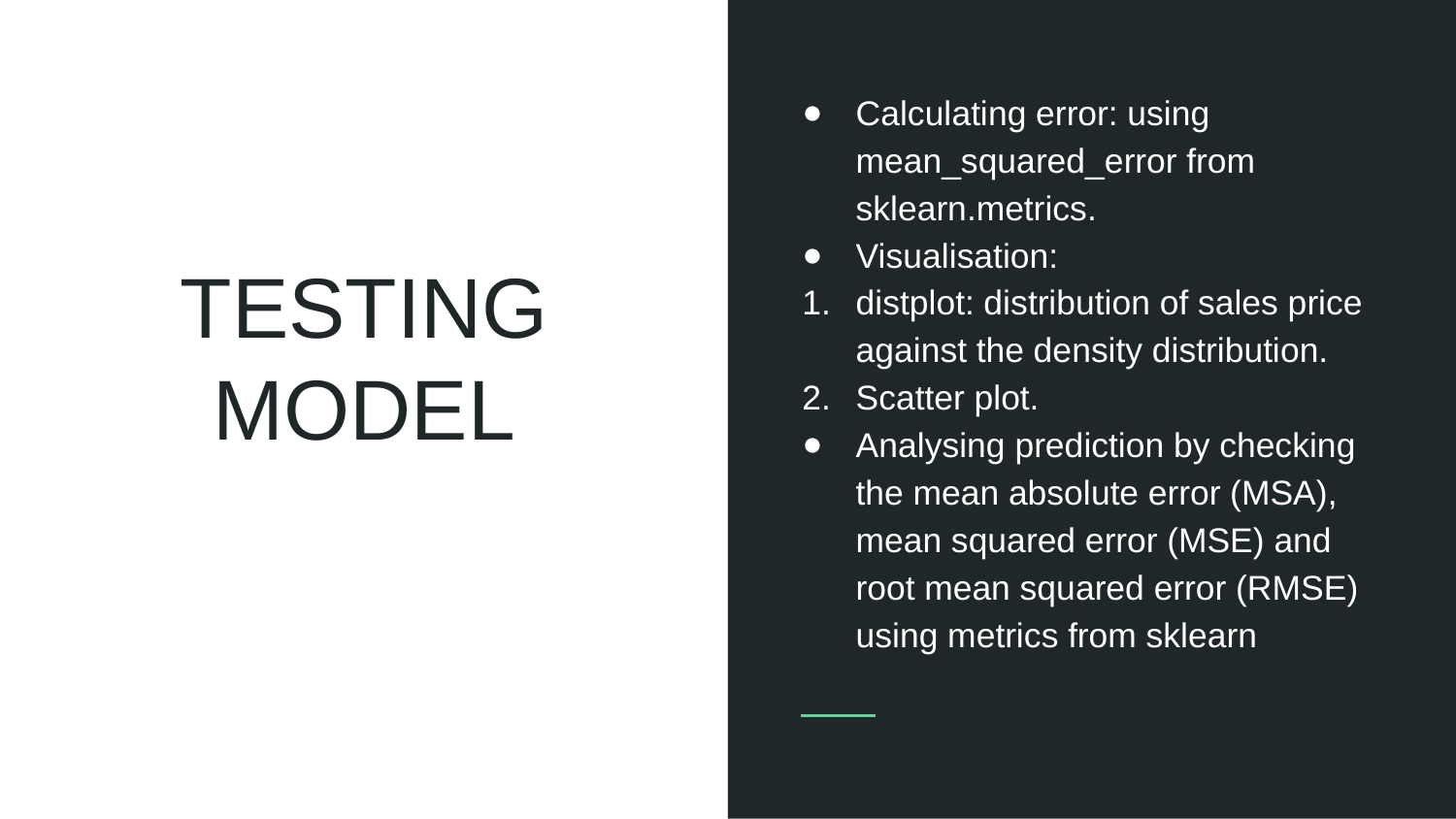

Calculating error: using mean_squared_error from sklearn.metrics.
Visualisation:
distplot: distribution of sales price against the density distribution.
Scatter plot.
Analysing prediction by checking the mean absolute error (MSA), mean squared error (MSE) and root mean squared error (RMSE) using metrics from sklearn

# TESTING MODEL